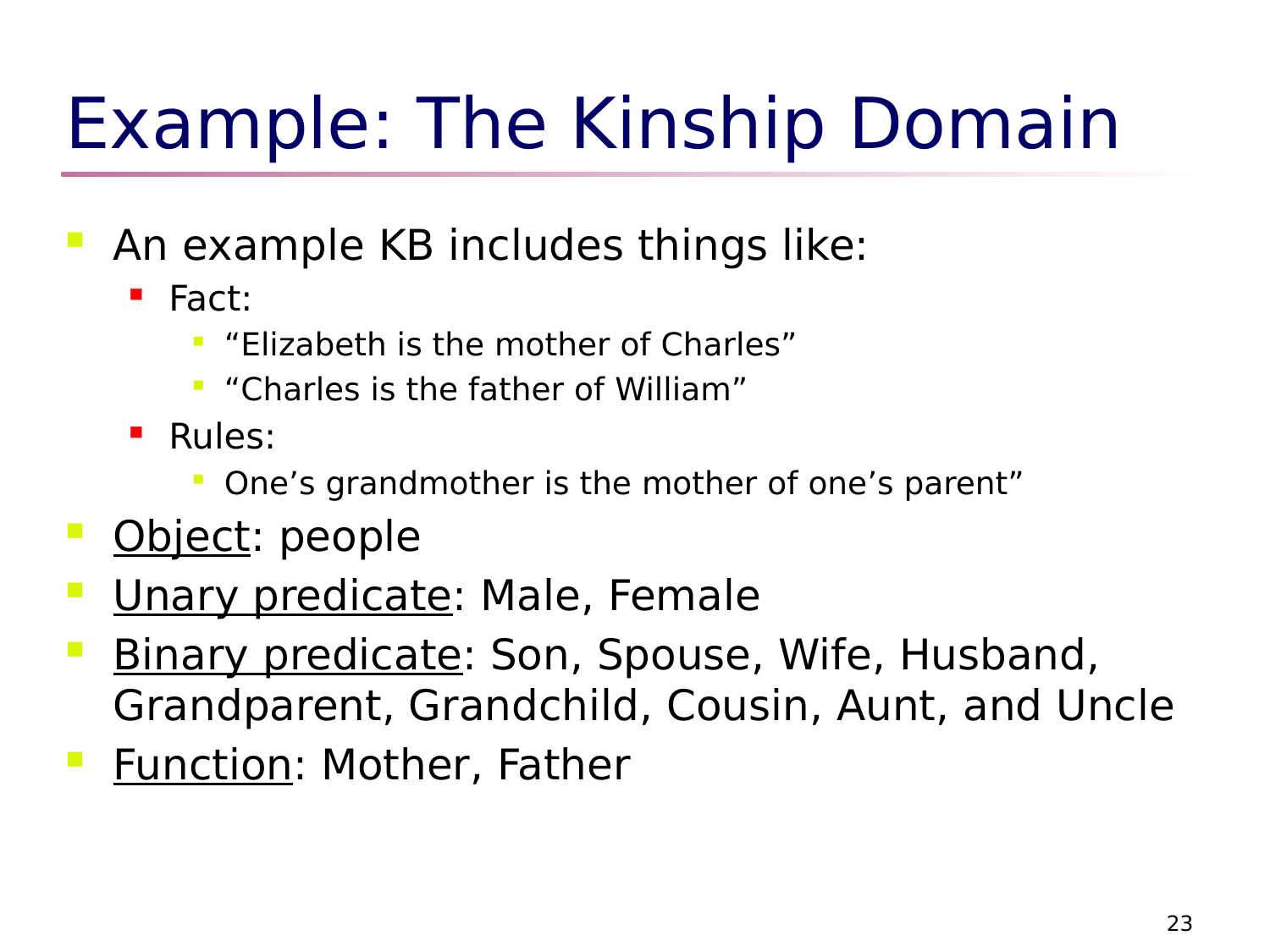

# Example: The Kinship Domain
An example KB includes things like:
Fact:
“Elizabeth is the mother of Charles”
“Charles is the father of William”
Rules:
One’s grandmother is the mother of one’s parent”
Object: people
Unary predicate: Male, Female
Binary predicate: Son, Spouse, Wife, Husband, Grandparent, Grandchild, Cousin, Aunt, and Uncle
Function: Mother, Father
23